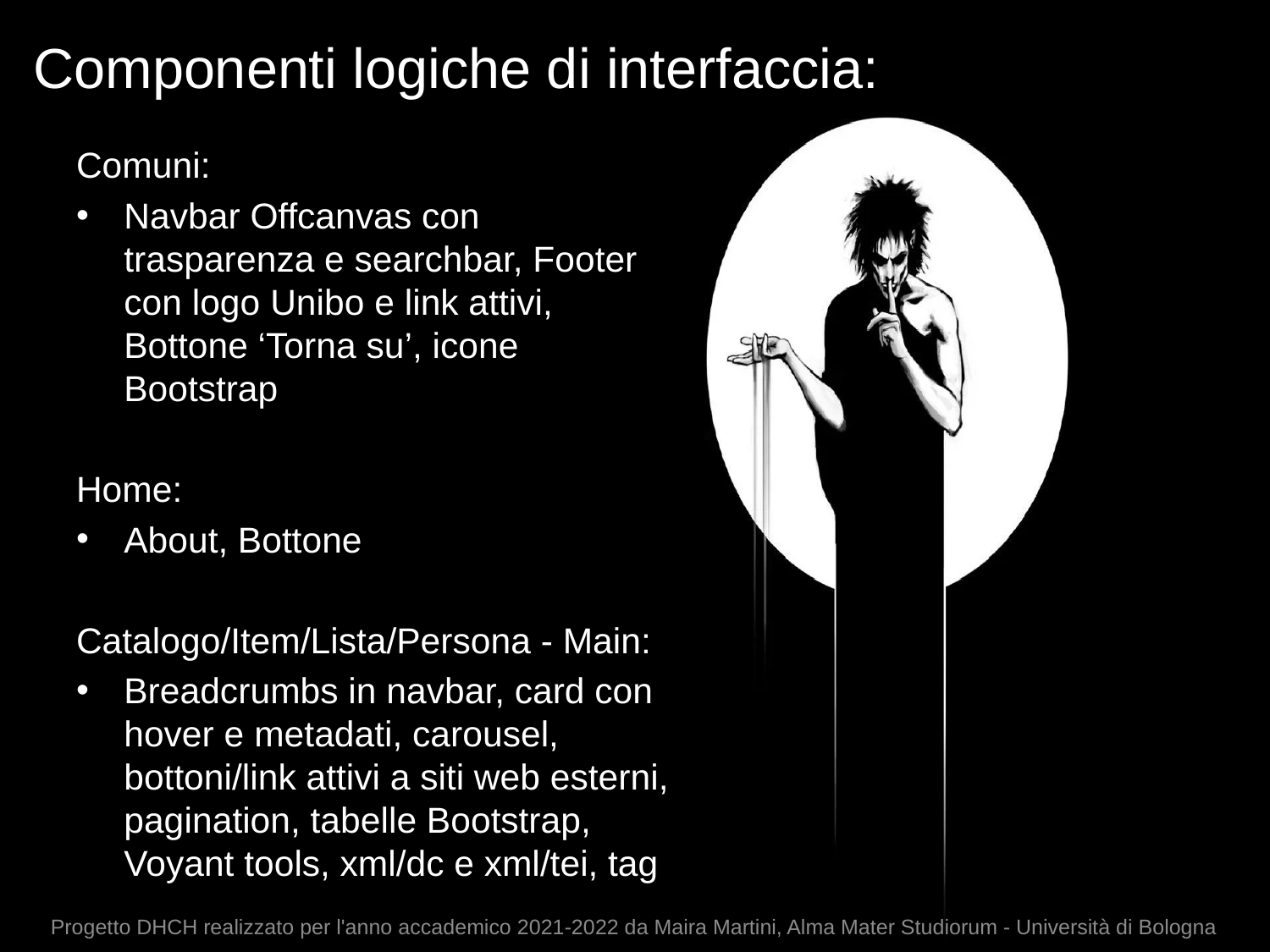

# Componenti logiche di interfaccia:
Comuni:
Navbar Offcanvas con trasparenza e searchbar, Footer con logo Unibo e link attivi, Bottone ‘Torna su’, icone Bootstrap

Home:
About, Bottone

Catalogo/Item/Lista/Persona - Main:
Breadcrumbs in navbar, card con hover e metadati, carousel, bottoni/link attivi a siti web esterni, pagination, tabelle Bootstrap, Voyant tools, xml/dc e xml/tei, tag

Progetto DHCH realizzato per l'anno accademico 2021-2022 da Maira Martini, Alma Mater Studiorum - Università di Bologna